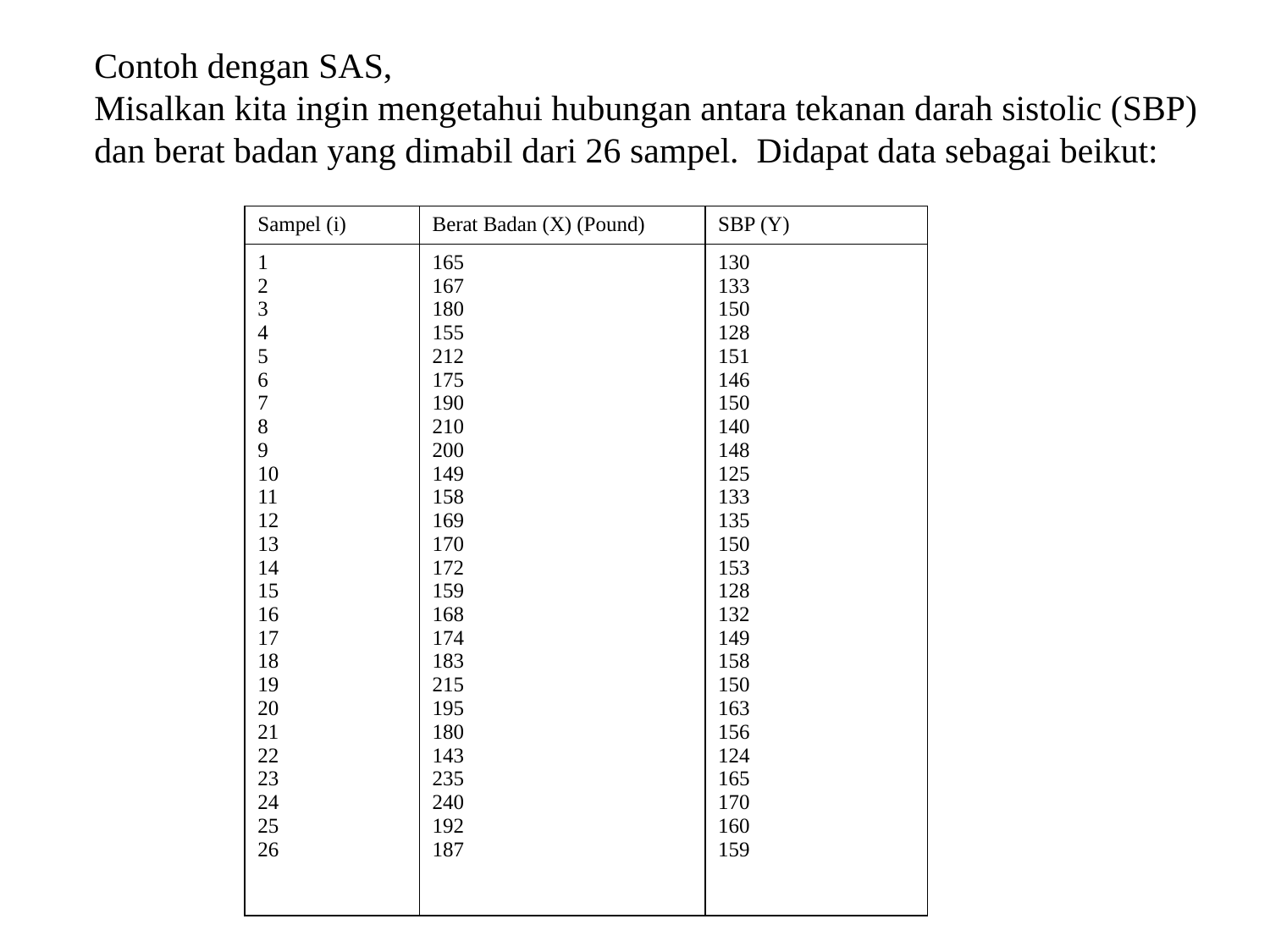

Contoh dengan SAS,
Misalkan kita ingin mengetahui hubungan antara tekanan darah sistolic (SBP)
dan berat badan yang dimabil dari 26 sampel.  Didapat data sebagai beikut:

| Sampel (i) | Berat Badan (X) (Pound) | SBP (Y) |
| --- | --- | --- |
| 1 2 3 4 5 6 7 8 9 10 11 12 13 14 15 16 17 18 19 20 21 22 23 24 25 26 | 165 167 180 155 212 175 190 210 200 149 158 169 170 172 159 168 174 183 215 195 180 143 235 240 192 187 | 130 133 150 128 151 146 150 140 148 125 133 135 150 153 128 132 149 158 150 163 156 124 165 170 160 159 |